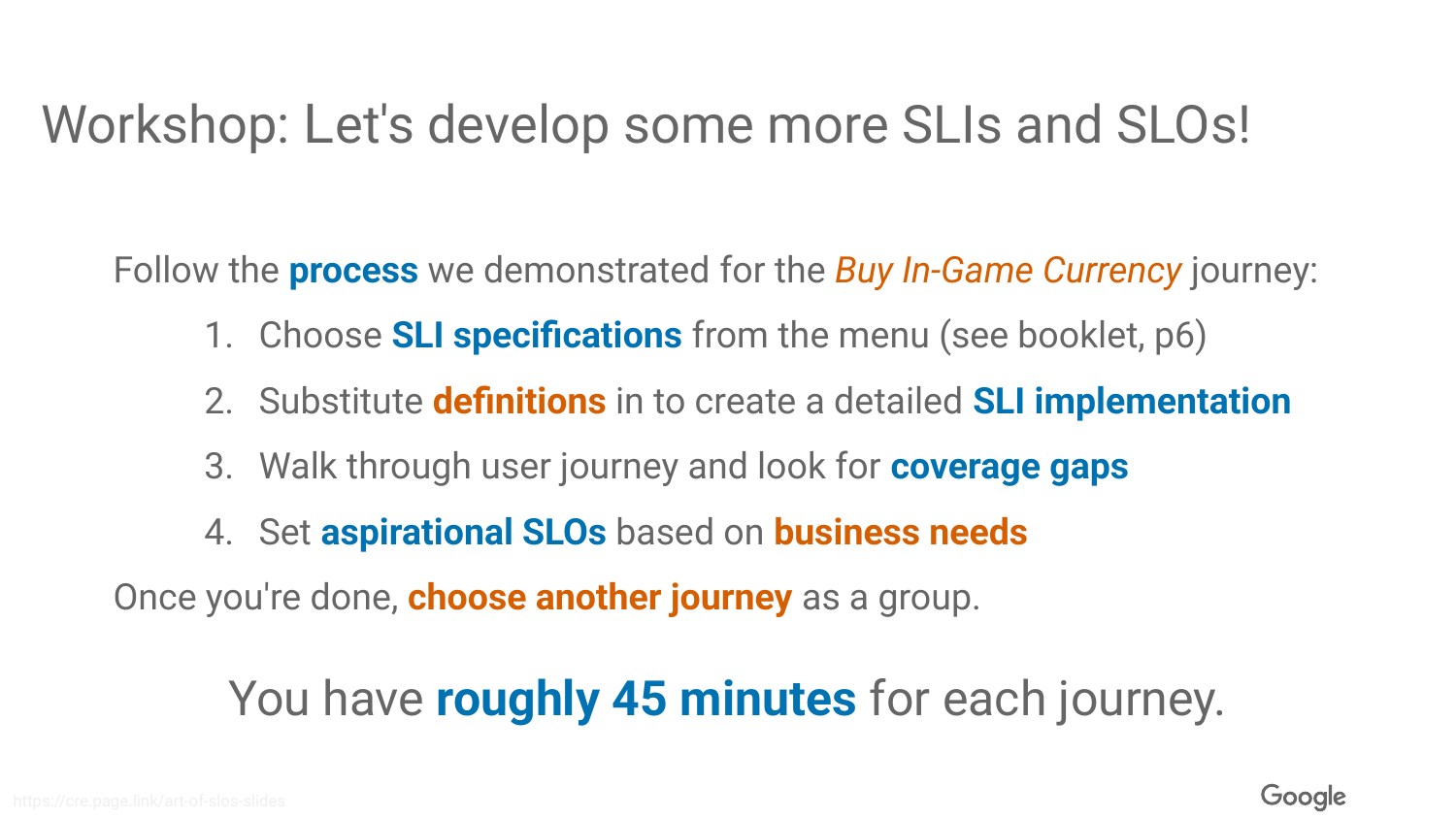

Workshop: Let's develop some more SLIs and SLOs!
Follow the process we demonstrated for the Buy In-Game Currency journey:
Choose SLI specifications from the menu (see booklet, p6)
Substitute definitions in to create a detailed SLI implementation
Walk through user journey and look for coverage gaps
Set aspirational SLOs based on business needs
Once you're done, choose another journey as a group.
You have roughly 45 minutes for each journey.